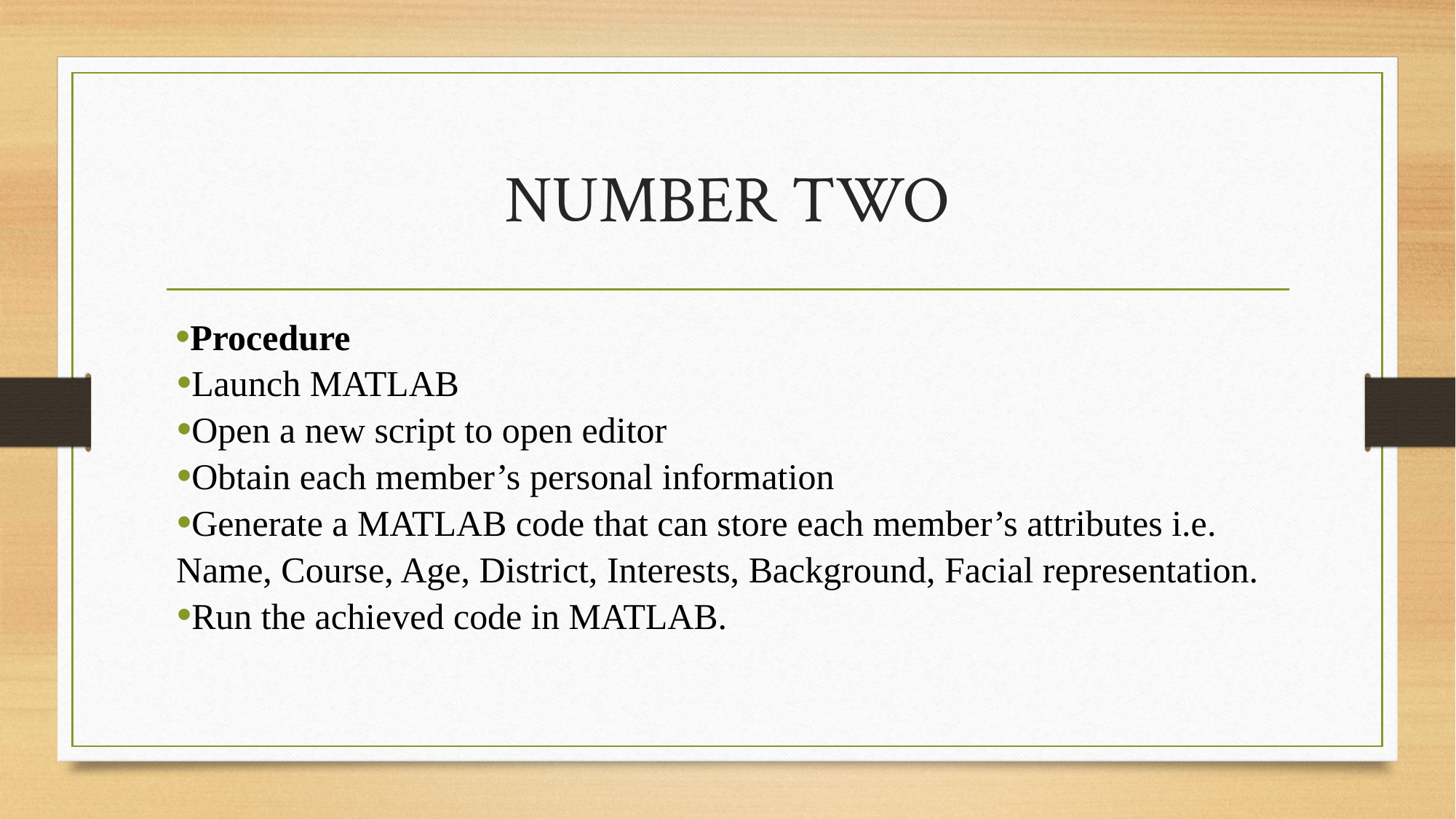

# NUMBER TWO
Procedure
Launch MATLAB
Open a new script to open editor
Obtain each member’s personal information
Generate a MATLAB code that can store each member’s attributes i.e. Name, Course, Age, District, Interests, Background, Facial representation.
Run the achieved code in MATLAB.